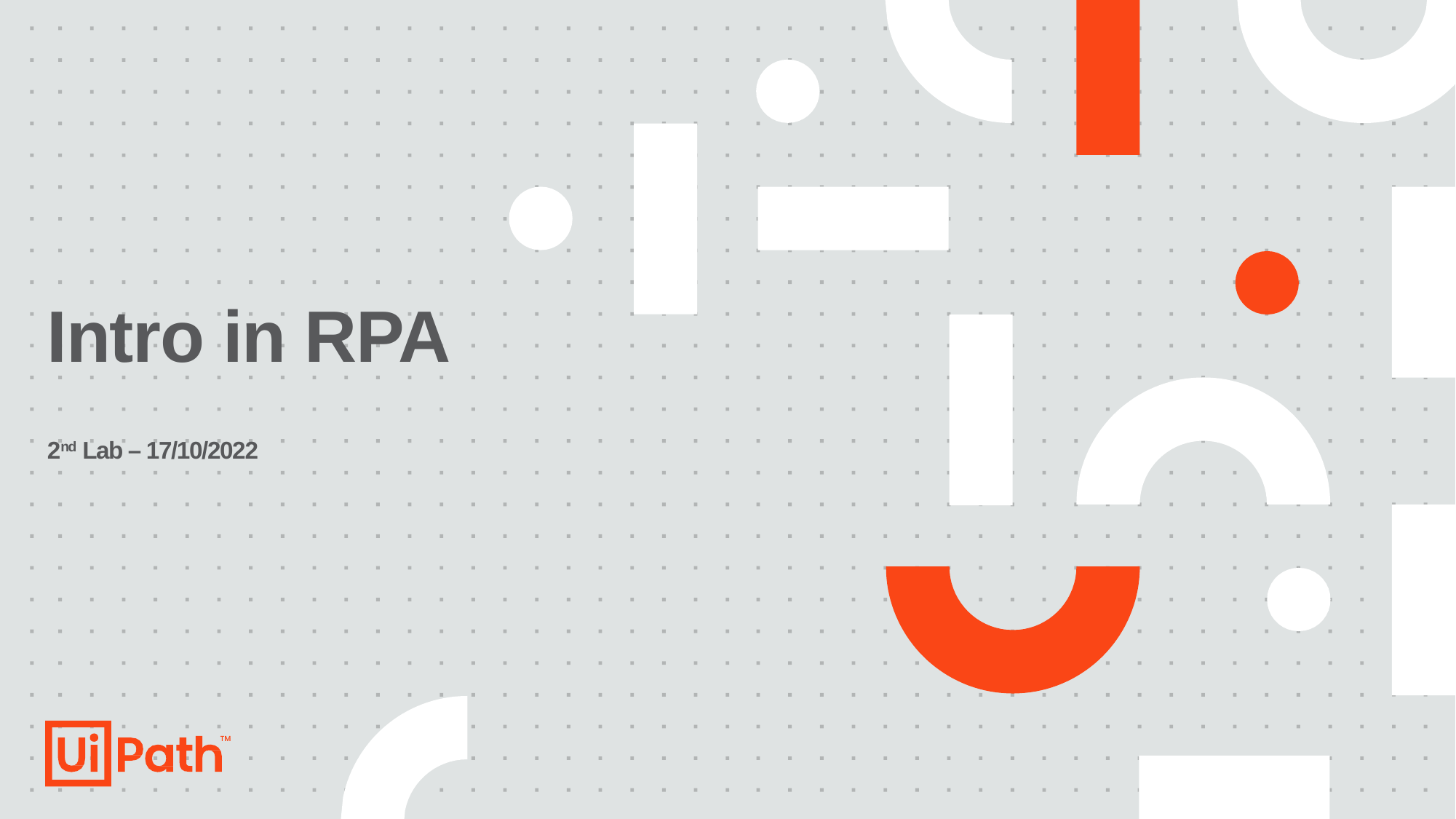

# Intro in RPA 2nd Lab – 17/10/2022